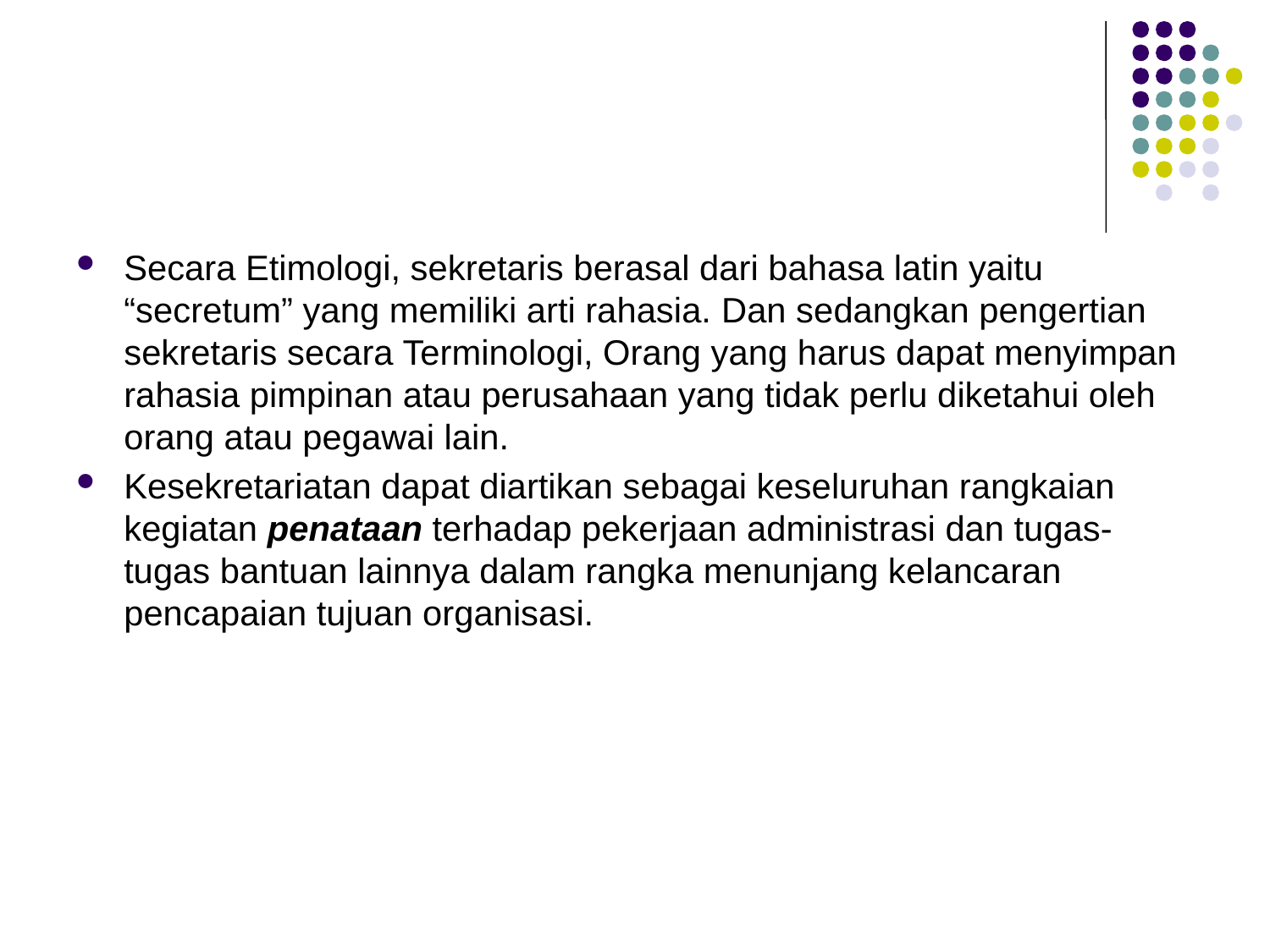

#
Secara Etimologi, sekretaris berasal dari bahasa latin yaitu “secretum” yang memiliki arti rahasia. Dan sedangkan pengertian sekretaris secara Terminologi, Orang yang harus dapat menyimpan rahasia pimpinan atau perusahaan yang tidak perlu diketahui oleh orang atau pegawai lain.
Kesekretariatan dapat diartikan sebagai keseluruhan rangkaian kegiatan penataan terhadap pekerjaan administrasi dan tugas-tugas bantuan lainnya dalam rangka menunjang kelancaran pencapaian tujuan organisasi.